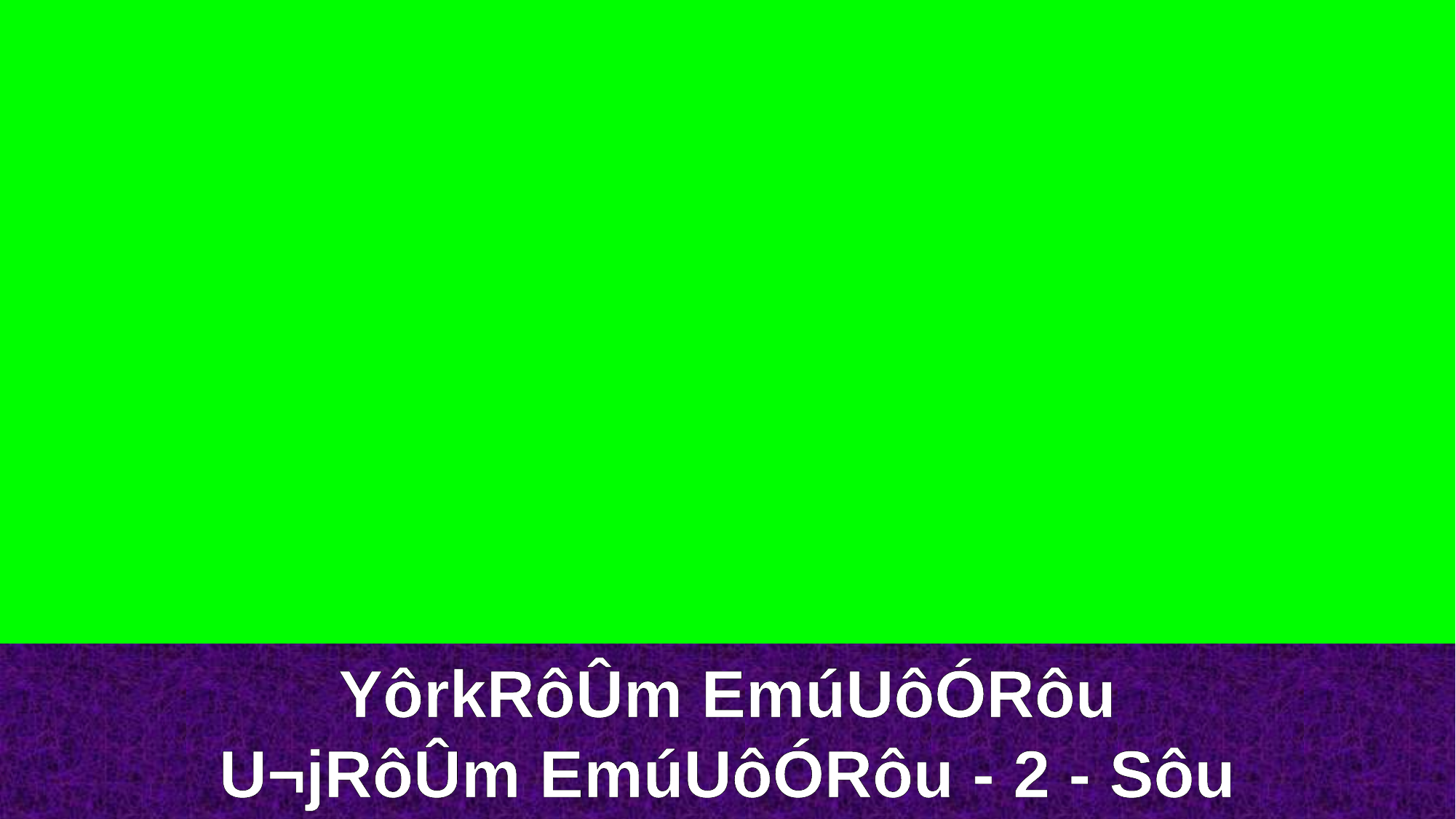

YôrkRôÛm EmúUôÓRôu
U¬jRôÛm EmúUôÓRôu - 2 - Sôu